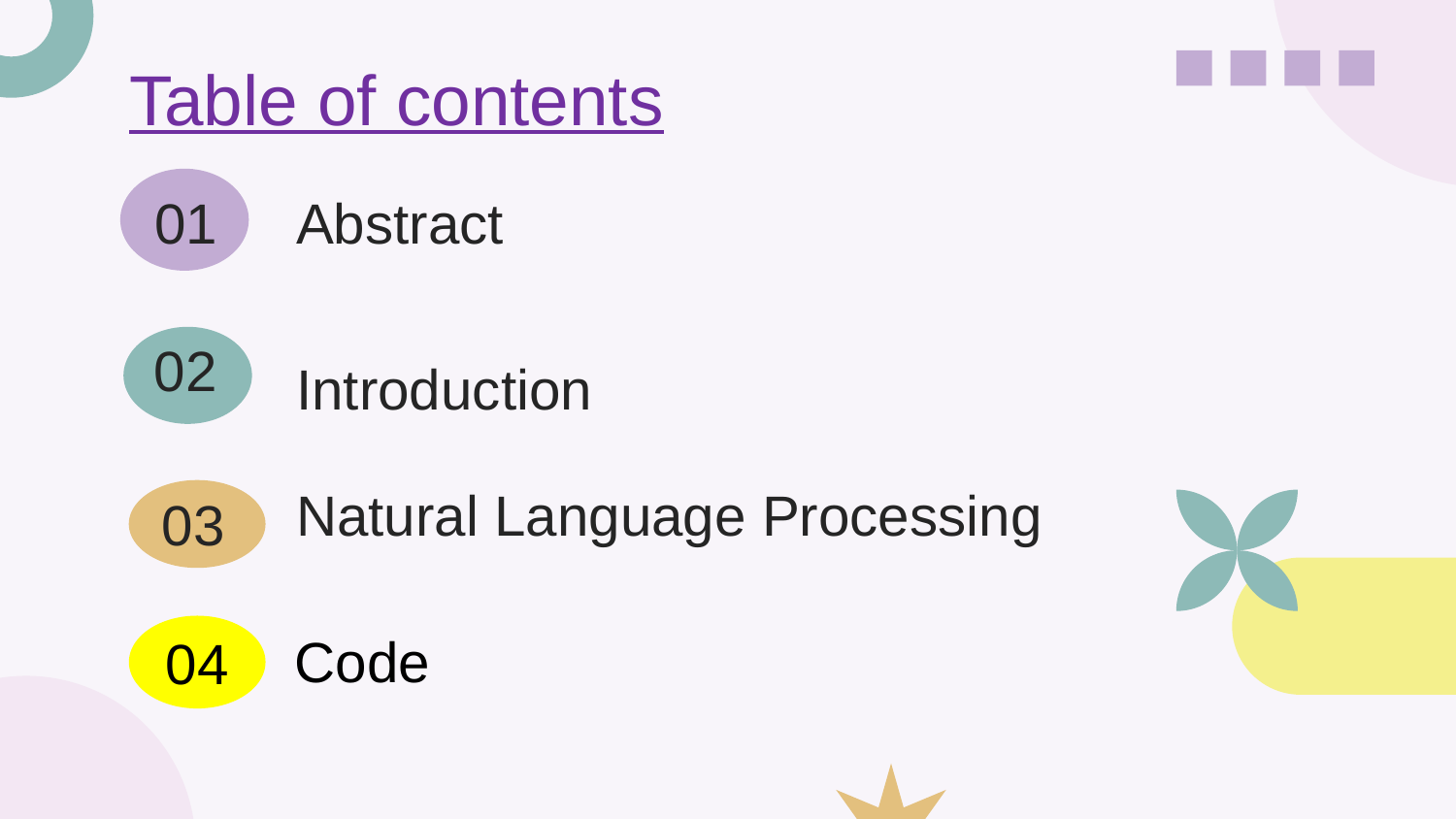

# Table of contents

Abstract
01
Introduction

02
Natural Language Processing

03
04
Code